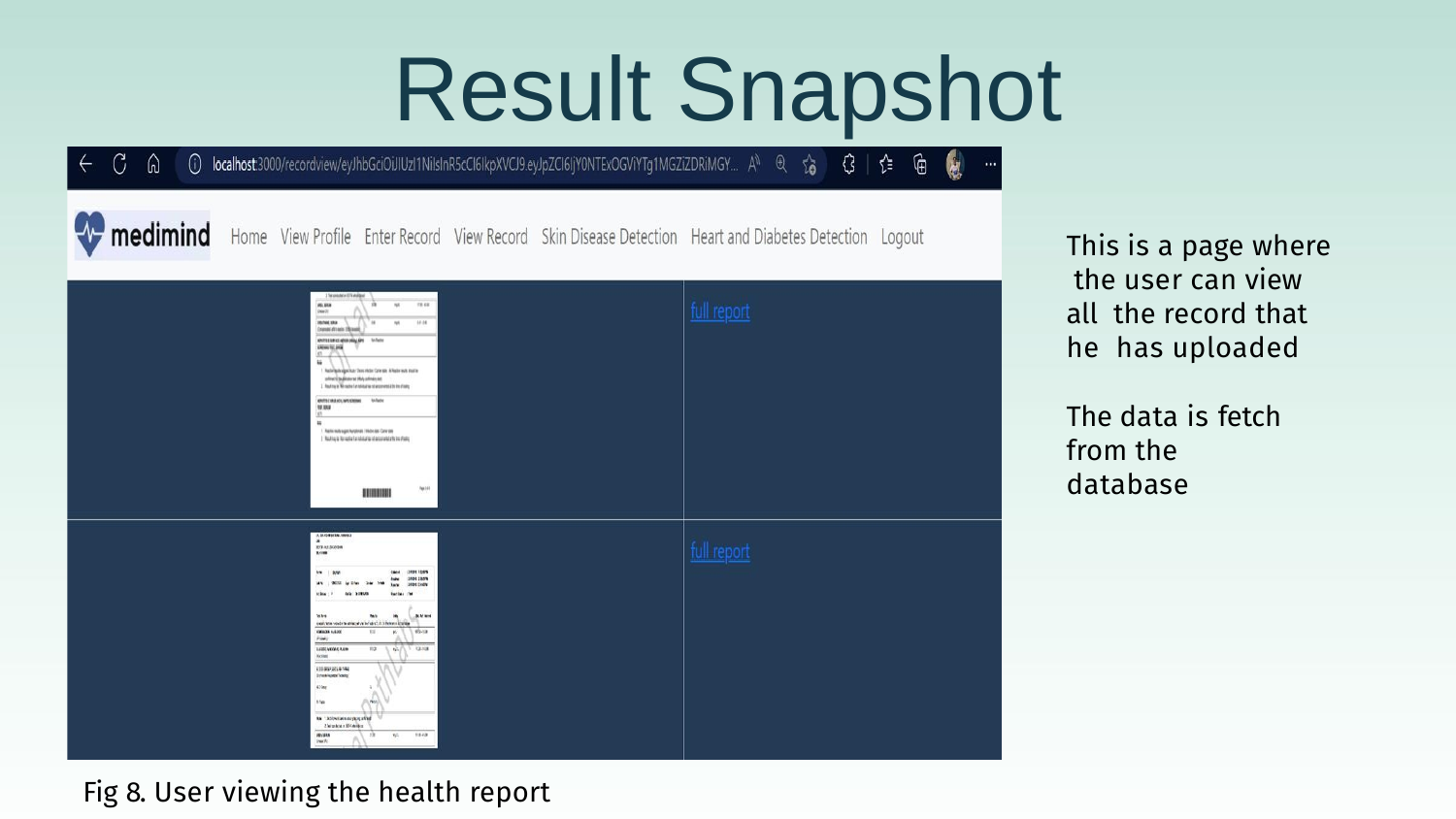

# Result Snapshot

This is a page where  the user can view all  the record that he  has uploaded

The data is fetch  from the database
Fig 8. User viewing the health report